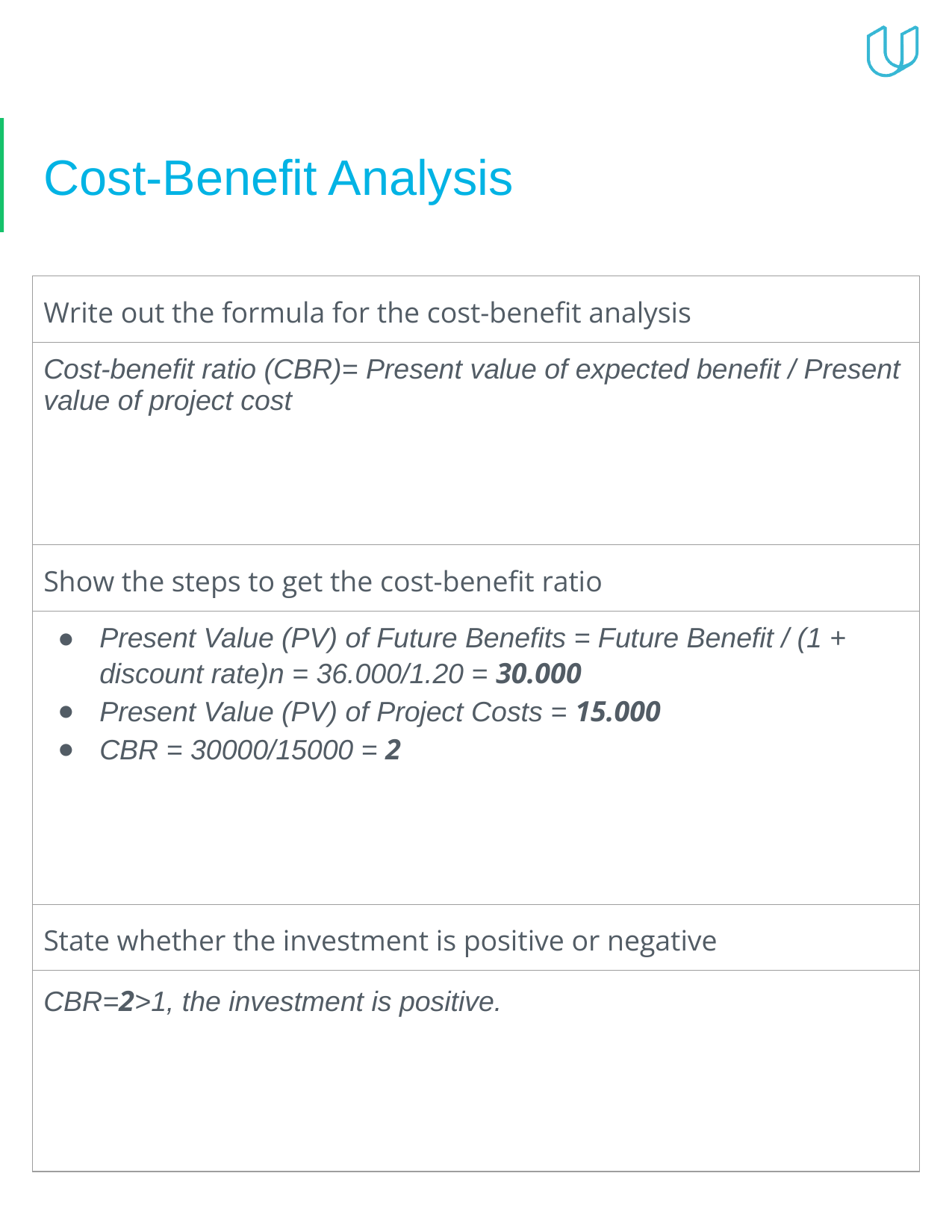

# Cost-Benefit Analysis
| Write out the formula for the cost-benefit analysis |
| --- |
| Cost-benefit ratio (CBR)= Present value of expected benefit / Present value of project cost |
| Show the steps to get the cost-benefit ratio |
| Present Value (PV) of Future Benefits = Future Benefit / (1 + discount rate)n = 36.000/1.20 = 30.000 Present Value (PV) of Project Costs = 15.000 CBR = 30000/15000 = 2 |
| State whether the investment is positive or negative |
| CBR=2>1, the investment is positive. |